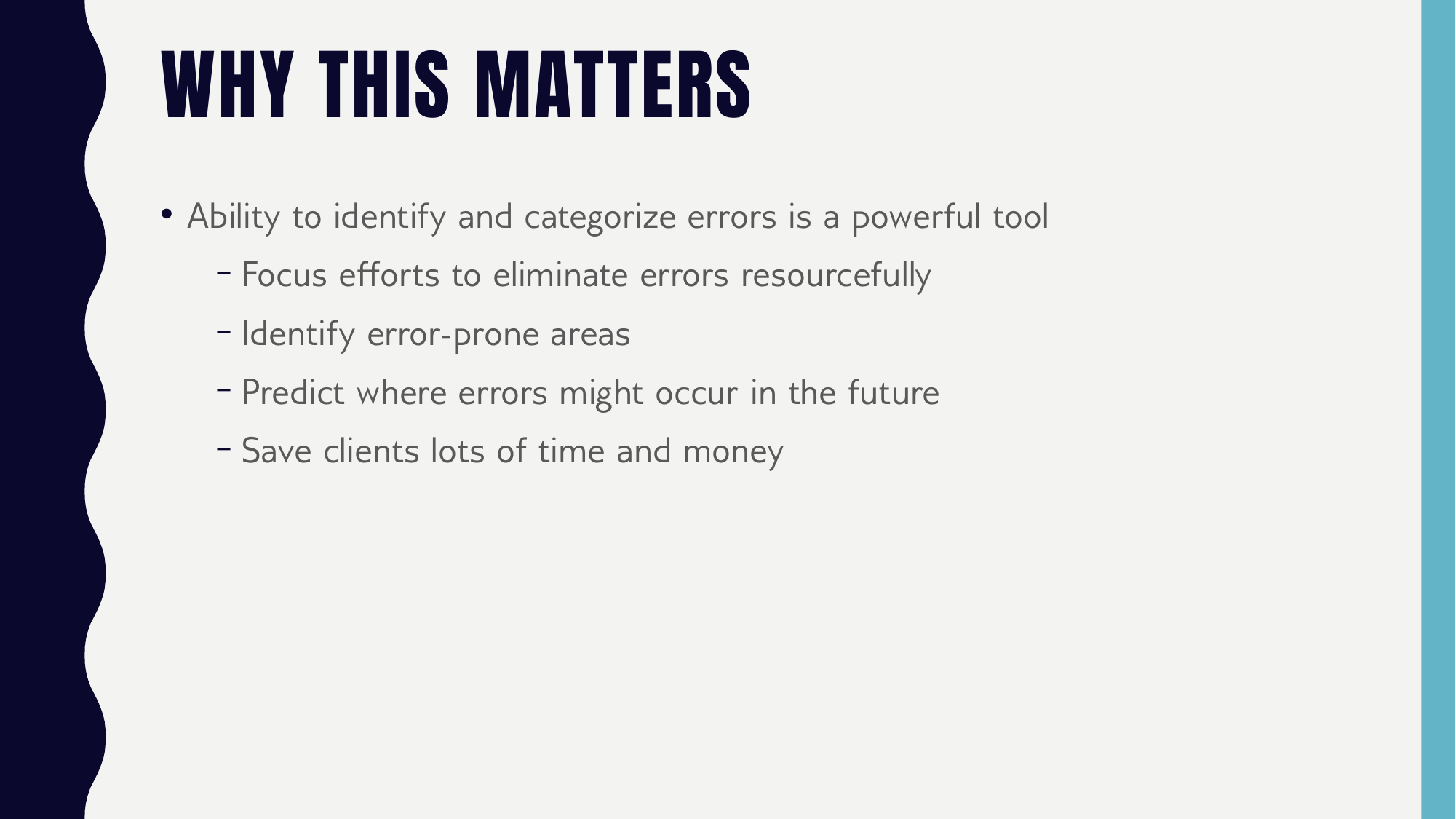

# Why This matters
Ability to identify and categorize errors is a powerful tool
Focus efforts to eliminate errors resourcefully
Identify error-prone areas
Predict where errors might occur in the future
Save clients lots of time and money